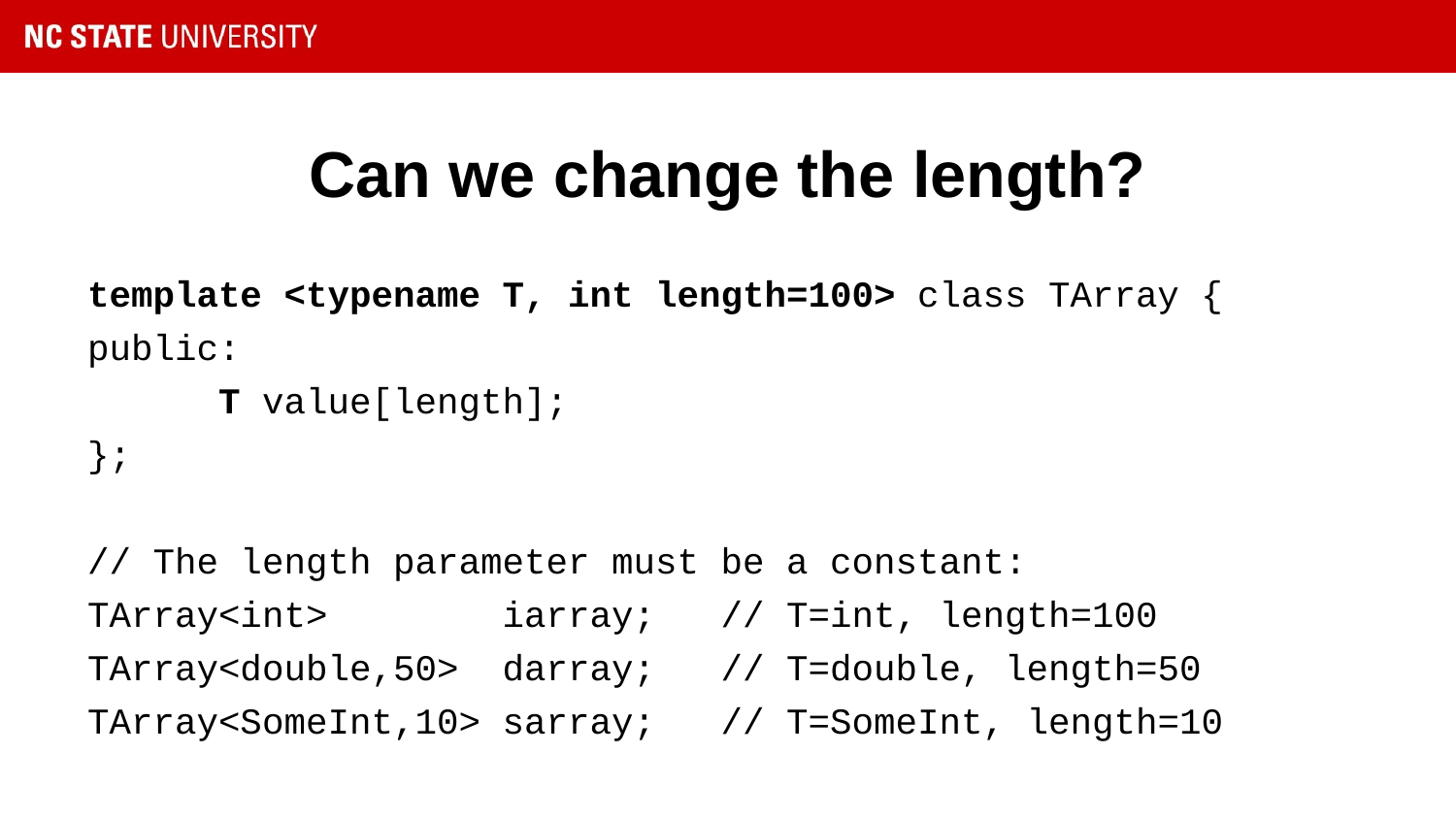

# Can we change the length?
template <typename T, int length=100> class TArray {
public:
      T value[length];
};

// The length parameter must be a constant:
TArray<int>        iarray;   // T=int, length=100
TArray<double,50>  darray;   // T=double, length=50
TArray<SomeInt,10> sarray;   // T=SomeInt, length=10